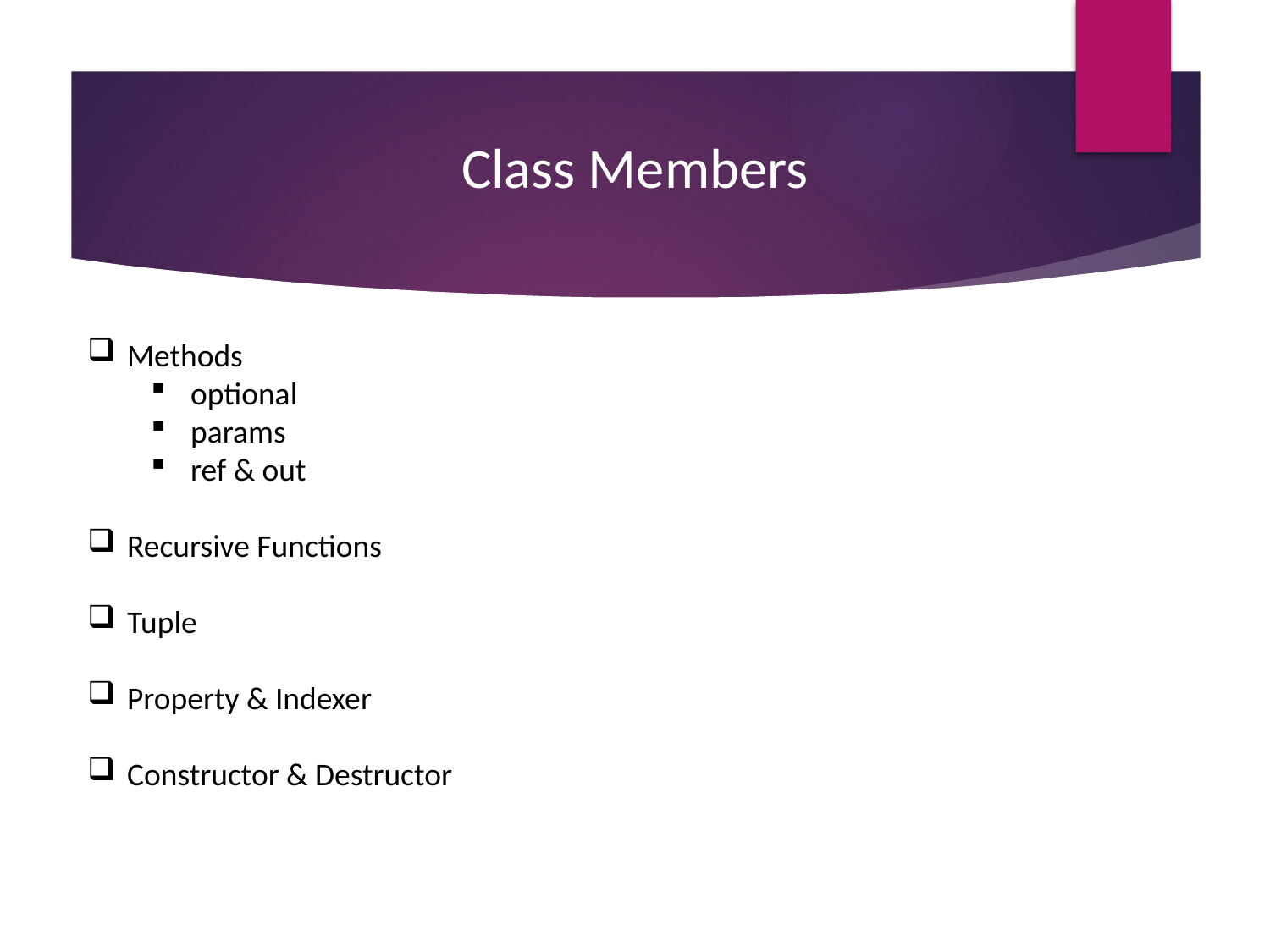

# Class Members
Methods
optional
params
ref & out

Recursive Functions

Tuple

Property & Indexer

Constructor & Destructor